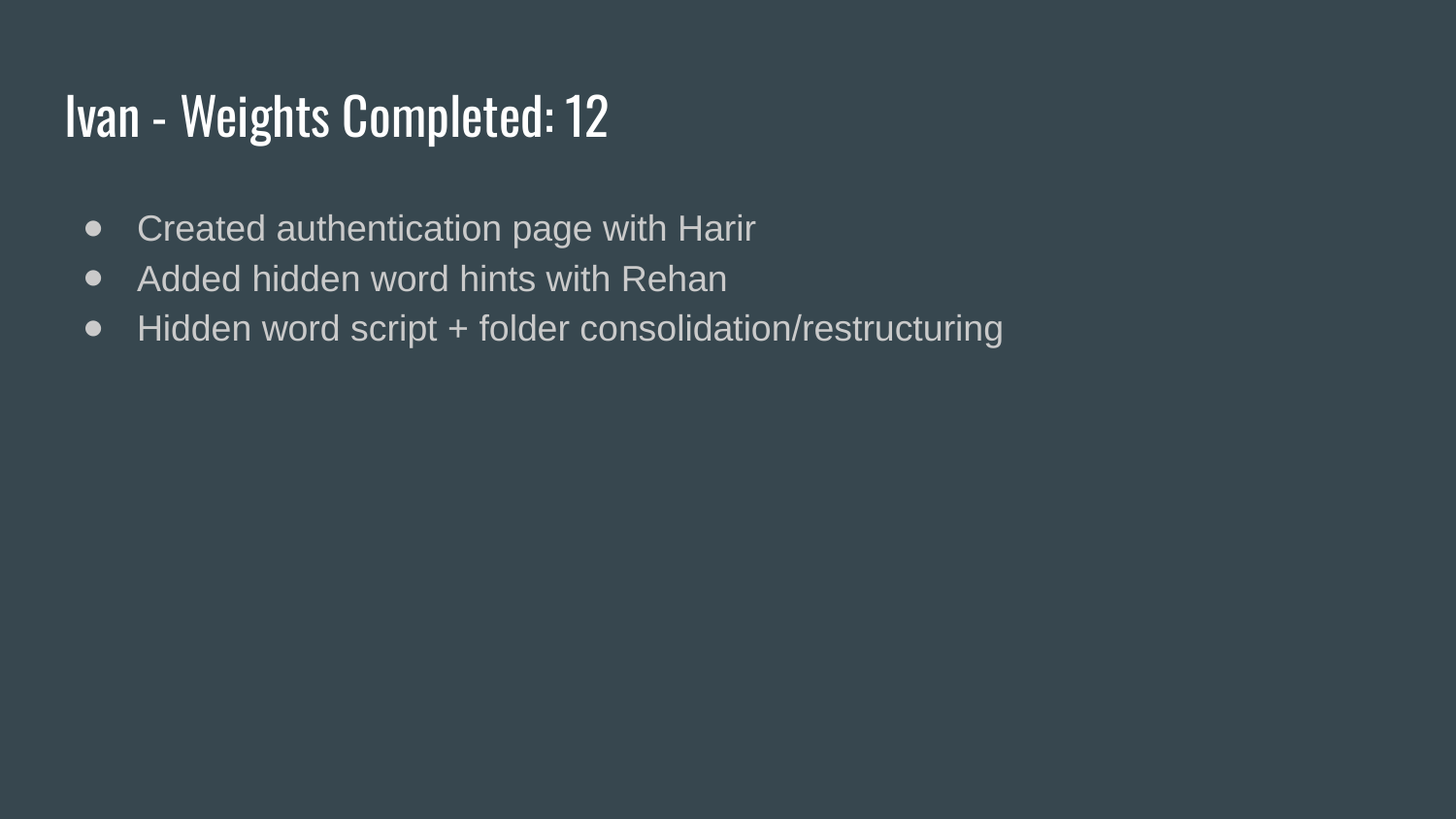

# Ivan - Weights Completed: 12
Created authentication page with Harir
Added hidden word hints with Rehan
Hidden word script + folder consolidation/restructuring